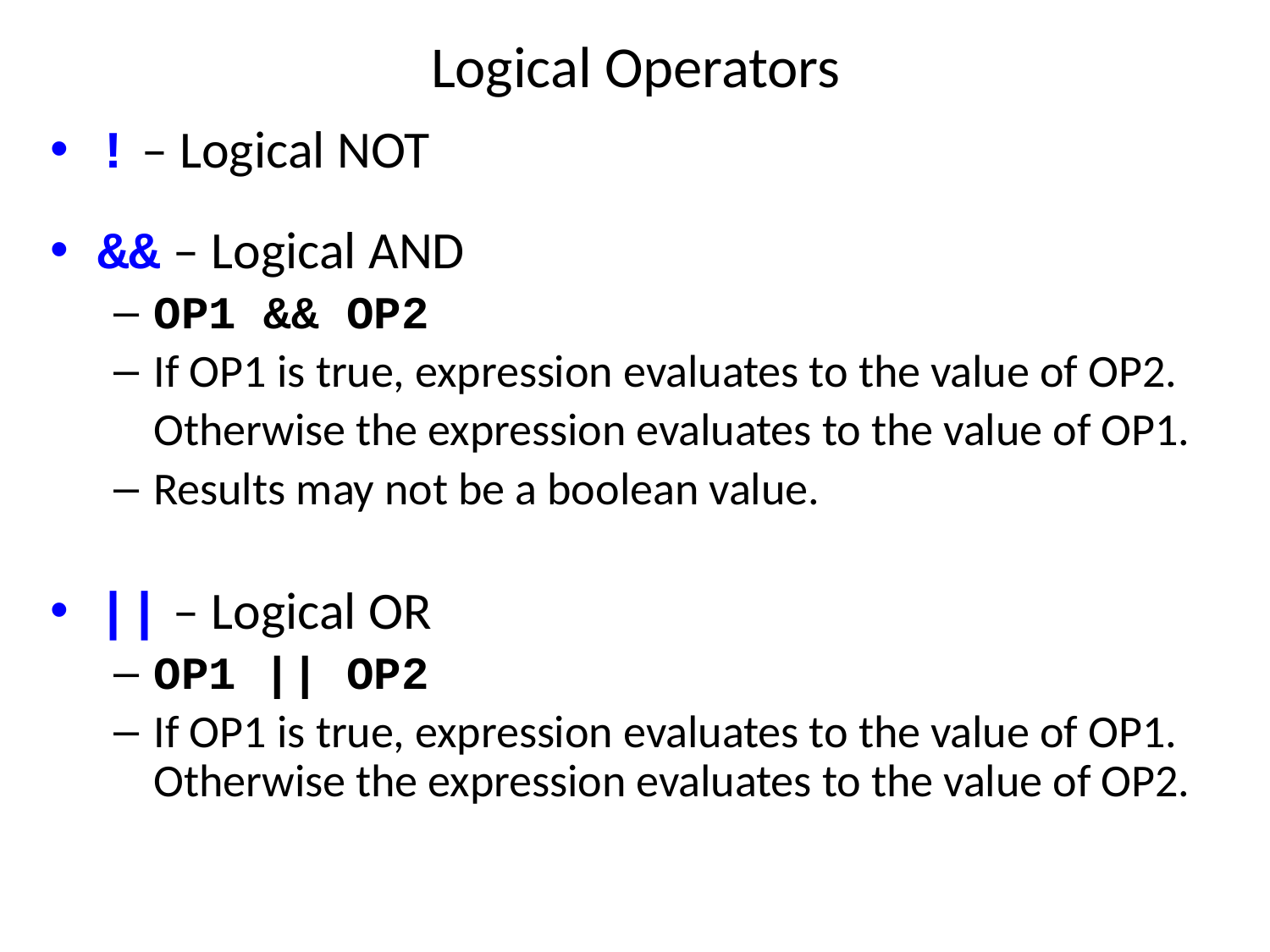

# Logical Operators
! – Logical NOT

&& – Logical AND
OP1 && OP2
If OP1 is true, expression evaluates to the value of OP2.
	Otherwise the expression evaluates to the value of OP1.
Results may not be a boolean value.

|| – Logical OR
OP1 || OP2
If OP1 is true, expression evaluates to the value of OP1. Otherwise the expression evaluates to the value of OP2.